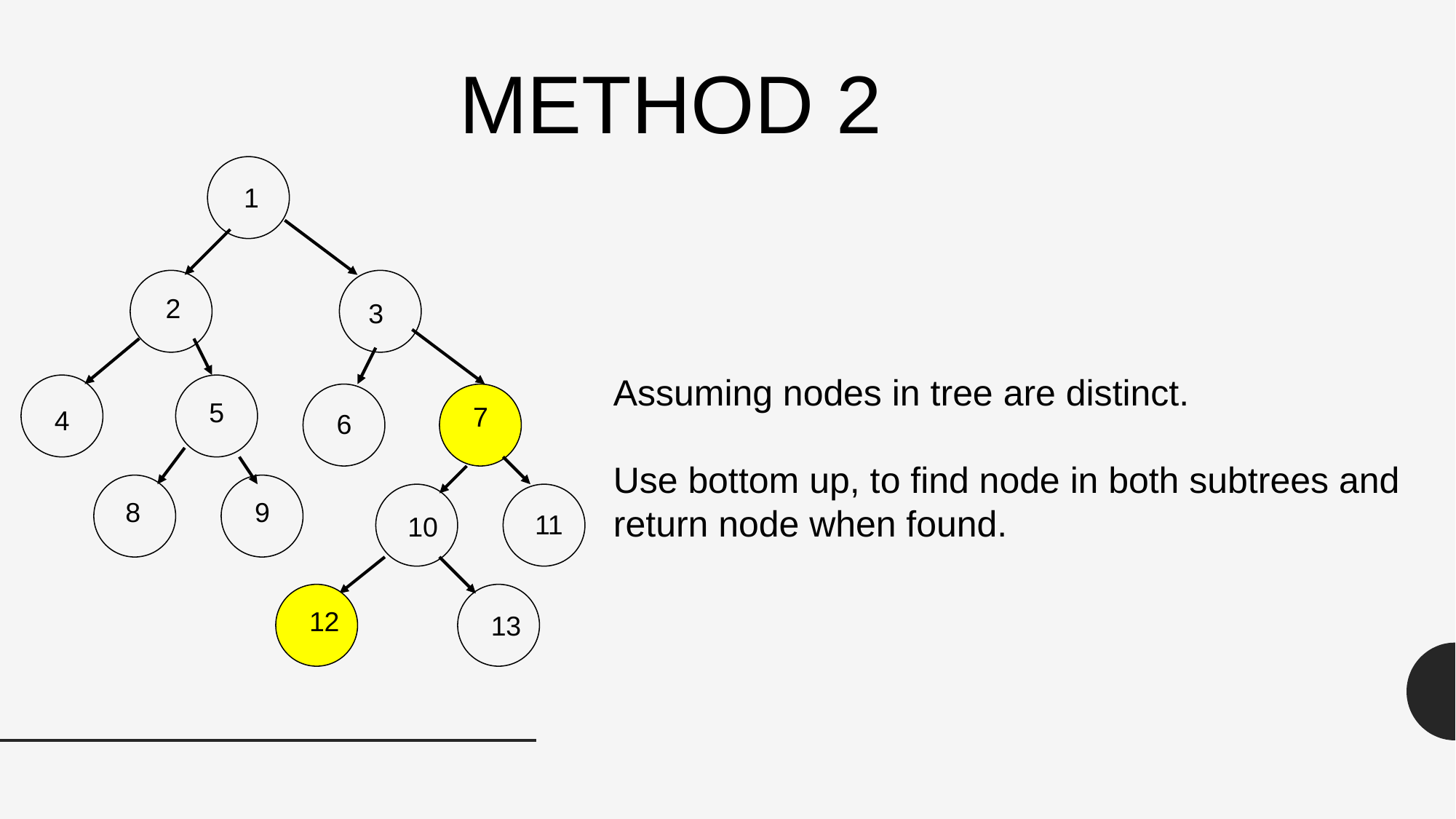

METHOD 2

1

2
3

Assuming nodes in tree are distinct.

Use bottom up, to find node in both subtrees and
return node when found.

5
7
4
6

9
8
11
10

12
13